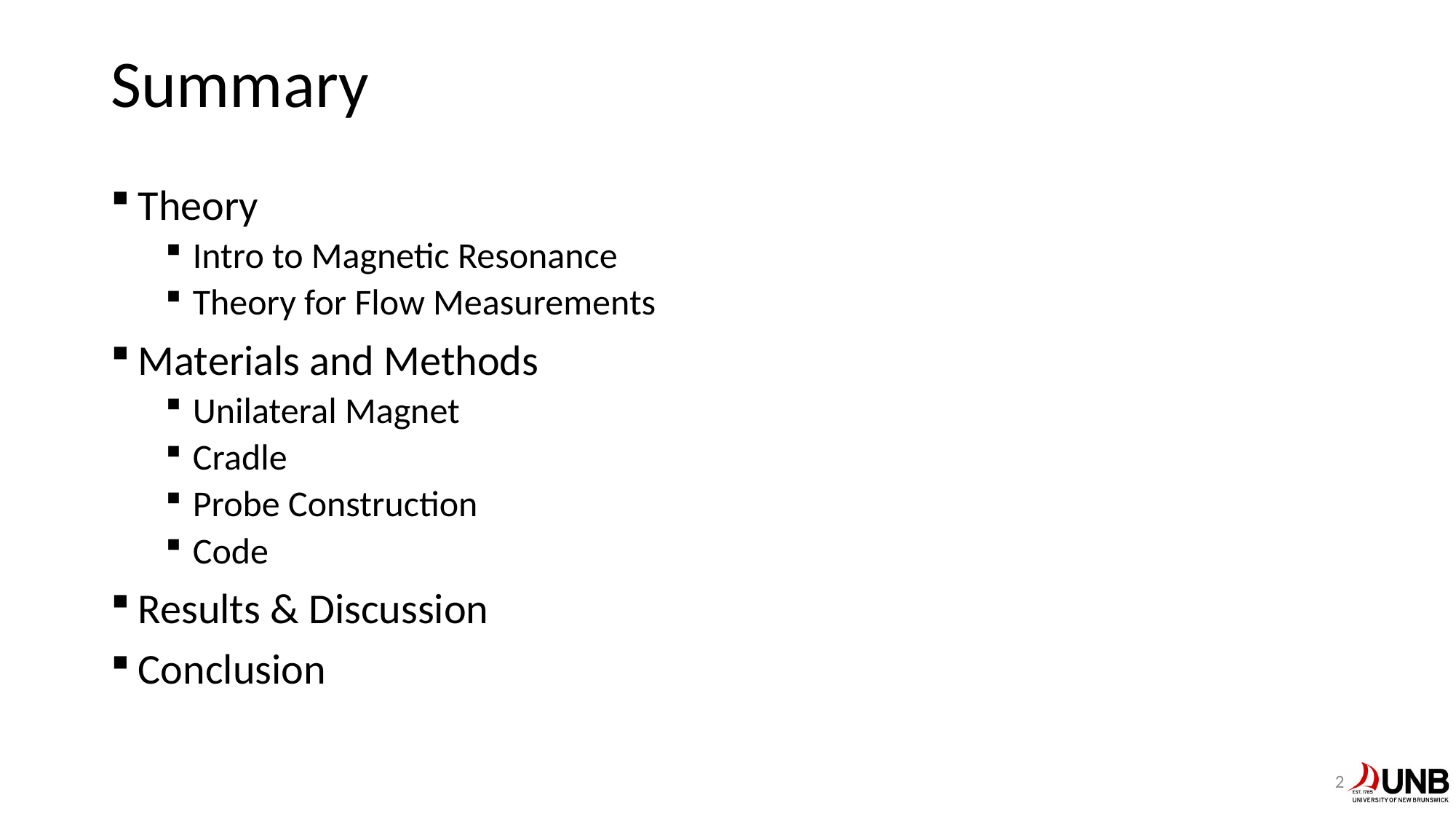

# Summary
Theory
Intro to Magnetic Resonance
Theory for Flow Measurements
Materials and Methods
Unilateral Magnet
Cradle
Probe Construction
Code
Results & Discussion
Conclusion

2